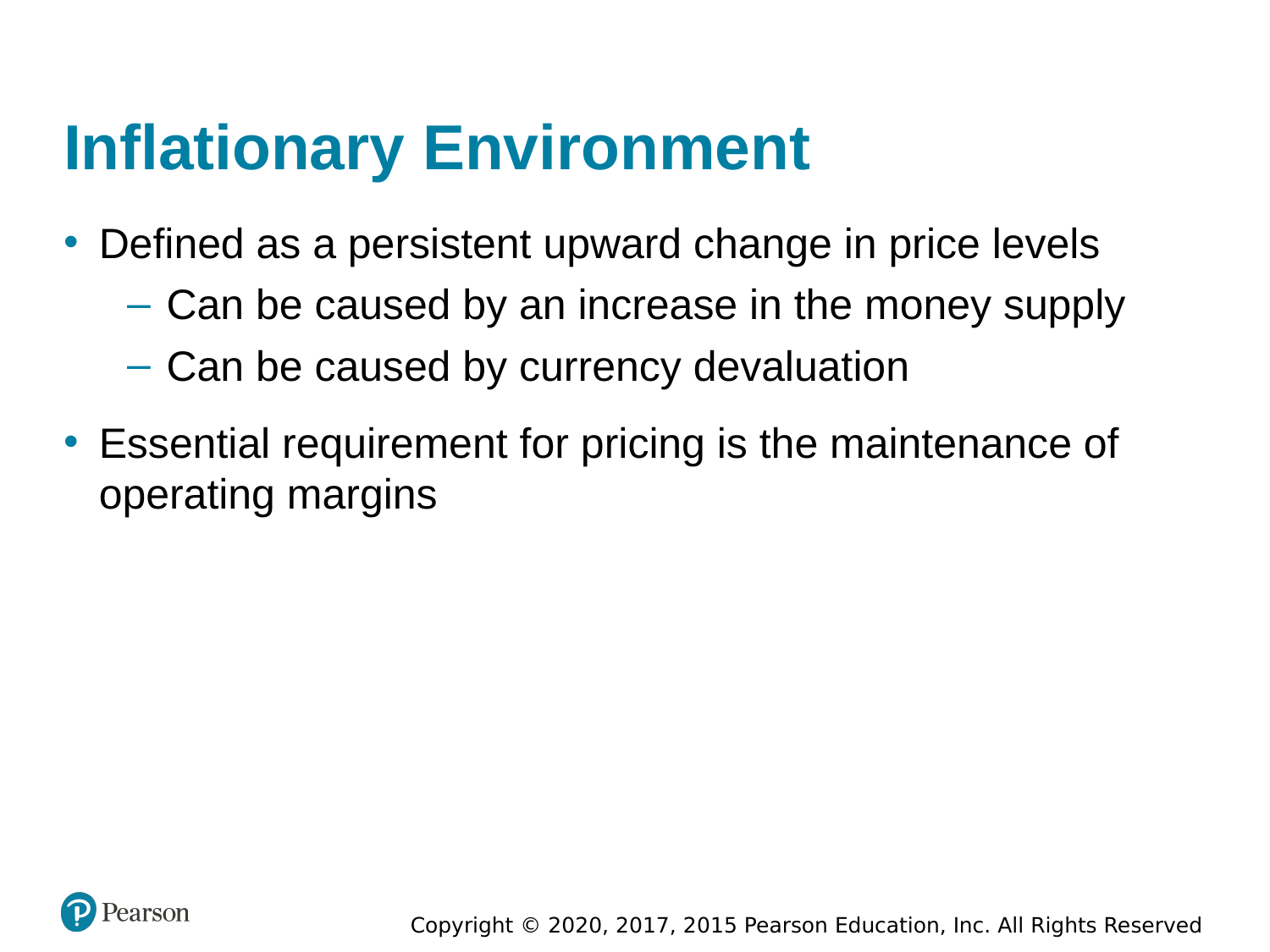

# Inflationary Environment
Defined as a persistent upward change in price levels
Can be caused by an increase in the money supply
Can be caused by currency devaluation
Essential requirement for pricing is the maintenance of operating margins